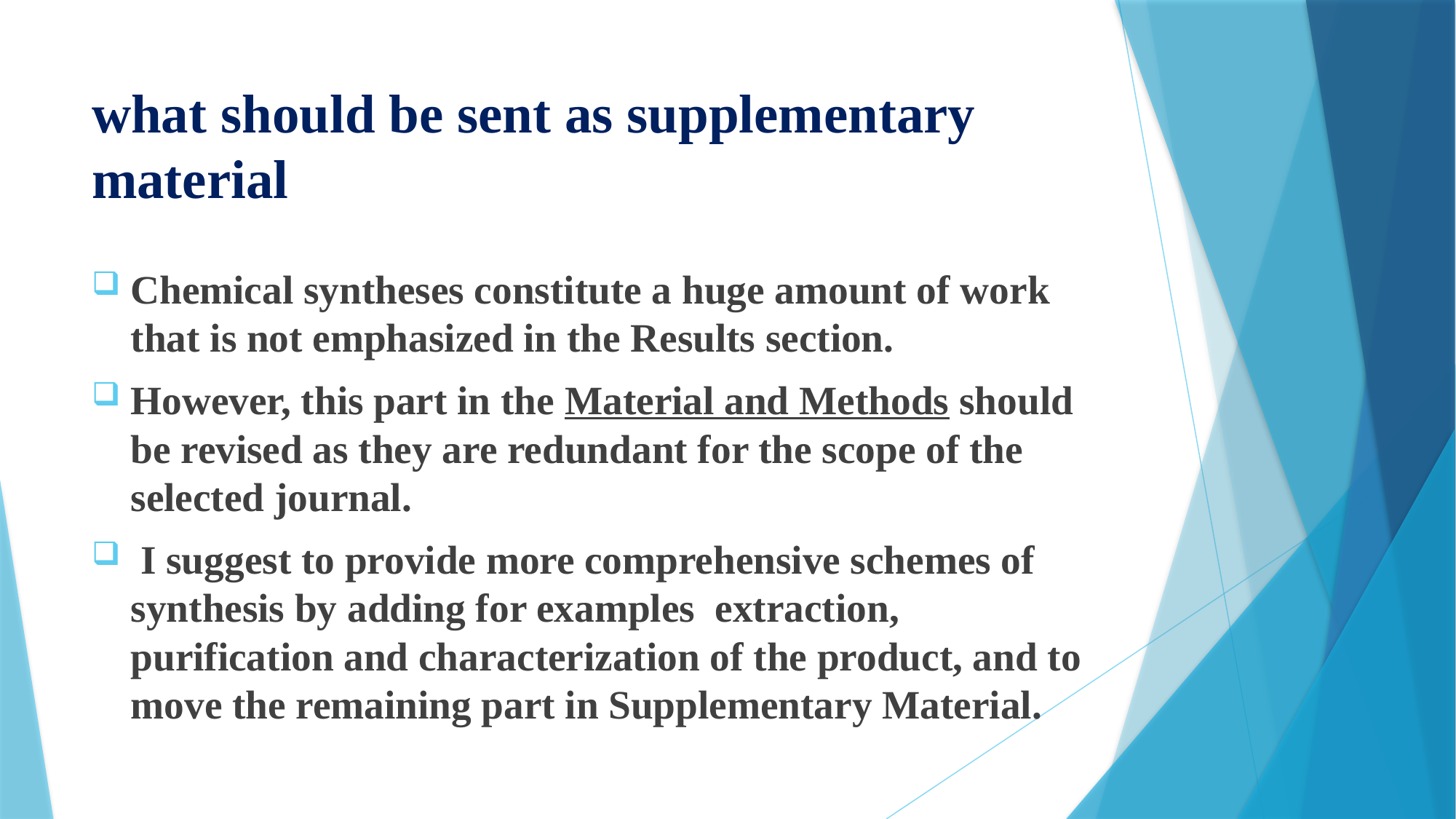

# what should be sent as supplementary material
Chemical syntheses constitute a huge amount of work that is not emphasized in the Results section.
However, this part in the Material and Methods should be revised as they are redundant for the scope of the selected journal.
 I suggest to provide more comprehensive schemes of synthesis by adding for examples  extraction, purification and characterization of the product, and to move the remaining part in Supplementary Material.